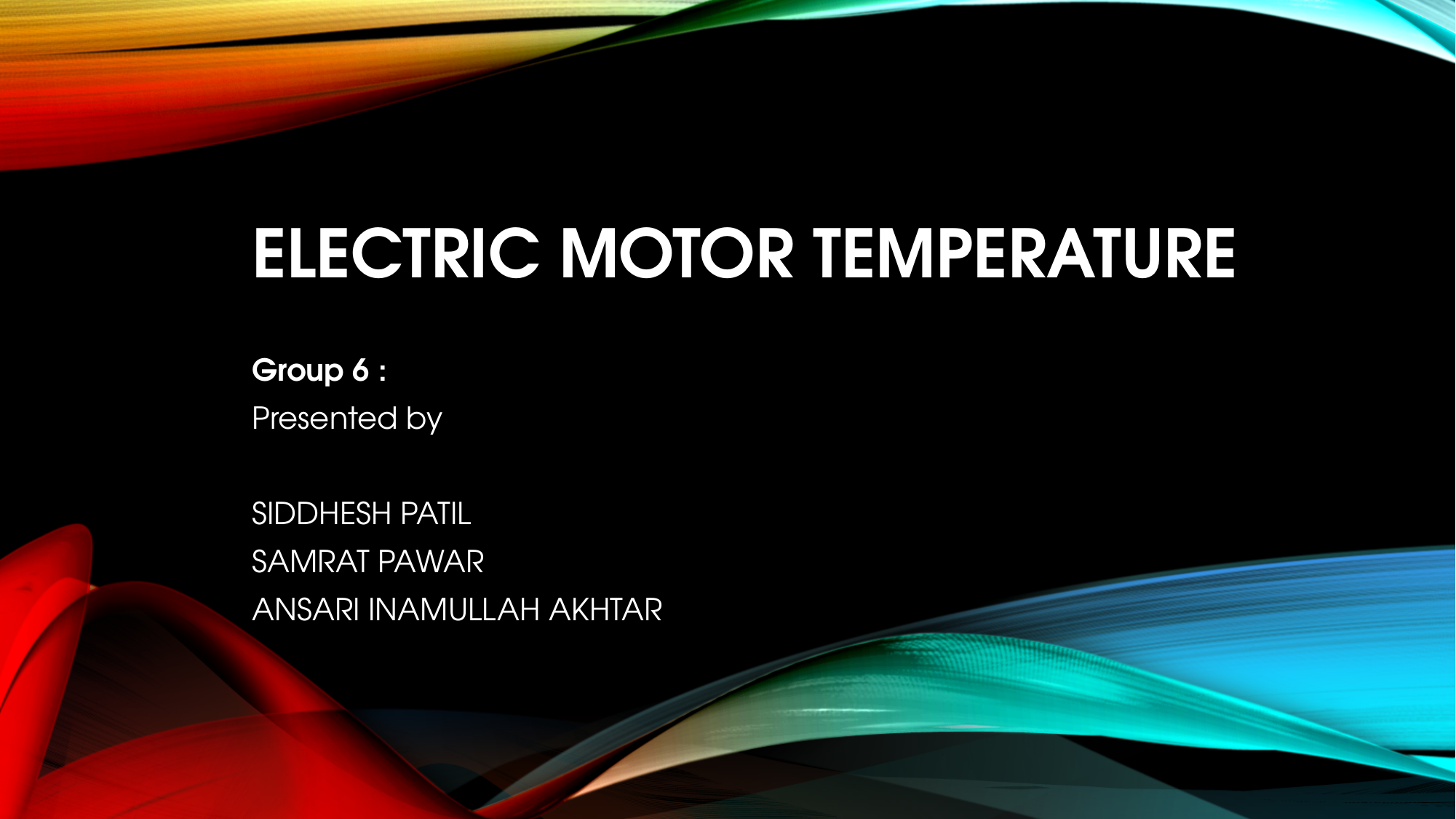

# Electric Motor Temperature

Group 6 :
Presented by

SIDDHESH PATIL
SAMRAT PAWAR
ANSARI INAMULLAH AKHTAR